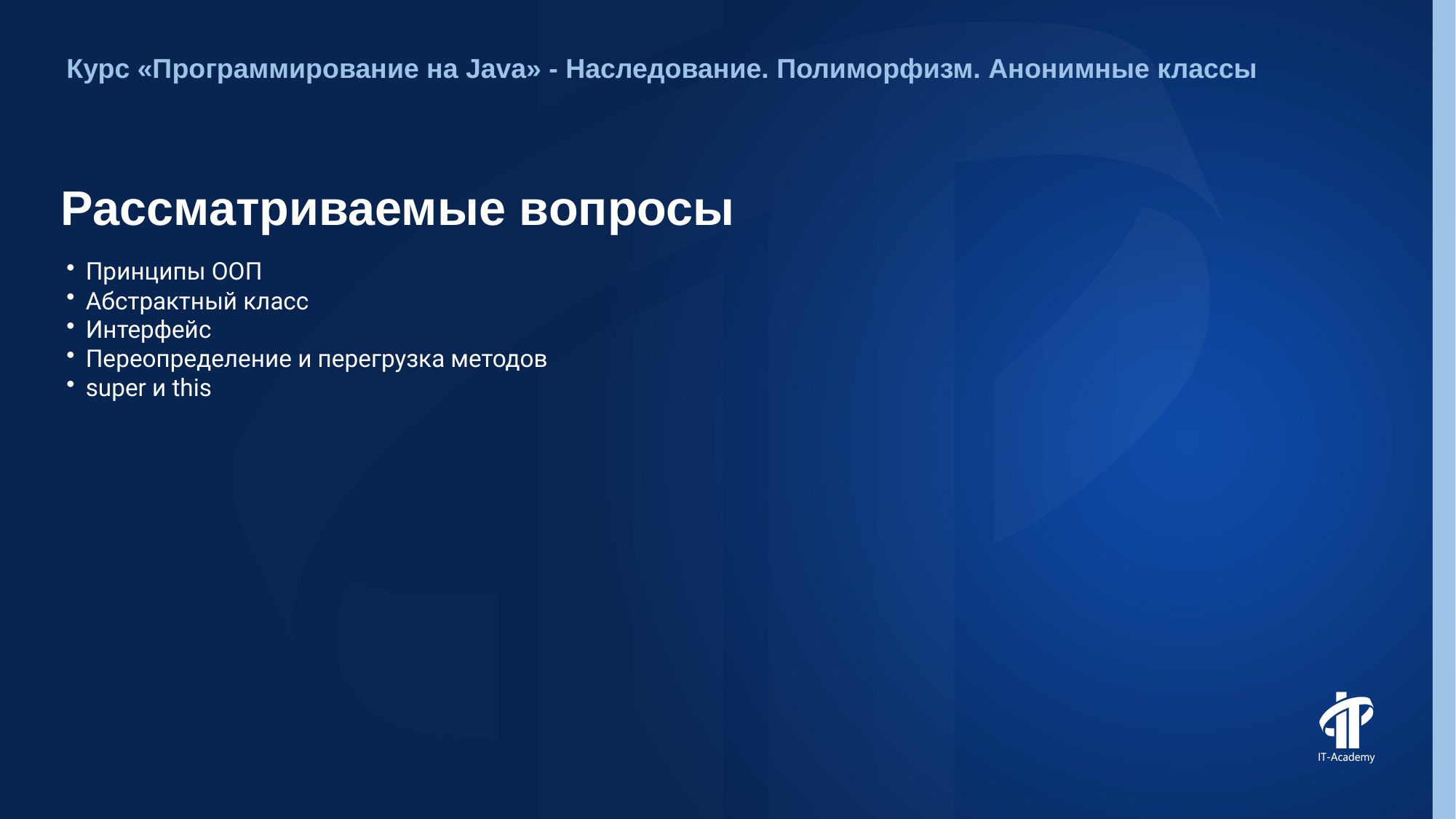

Курс «Программирование на Java» - Наследование. Полиморфизм. Анонимные классы
# Рассматриваемые вопросы
Принципы ООП
Абстрактный класс
Интерфейс
Переопределение и перегрузка методов
super и this